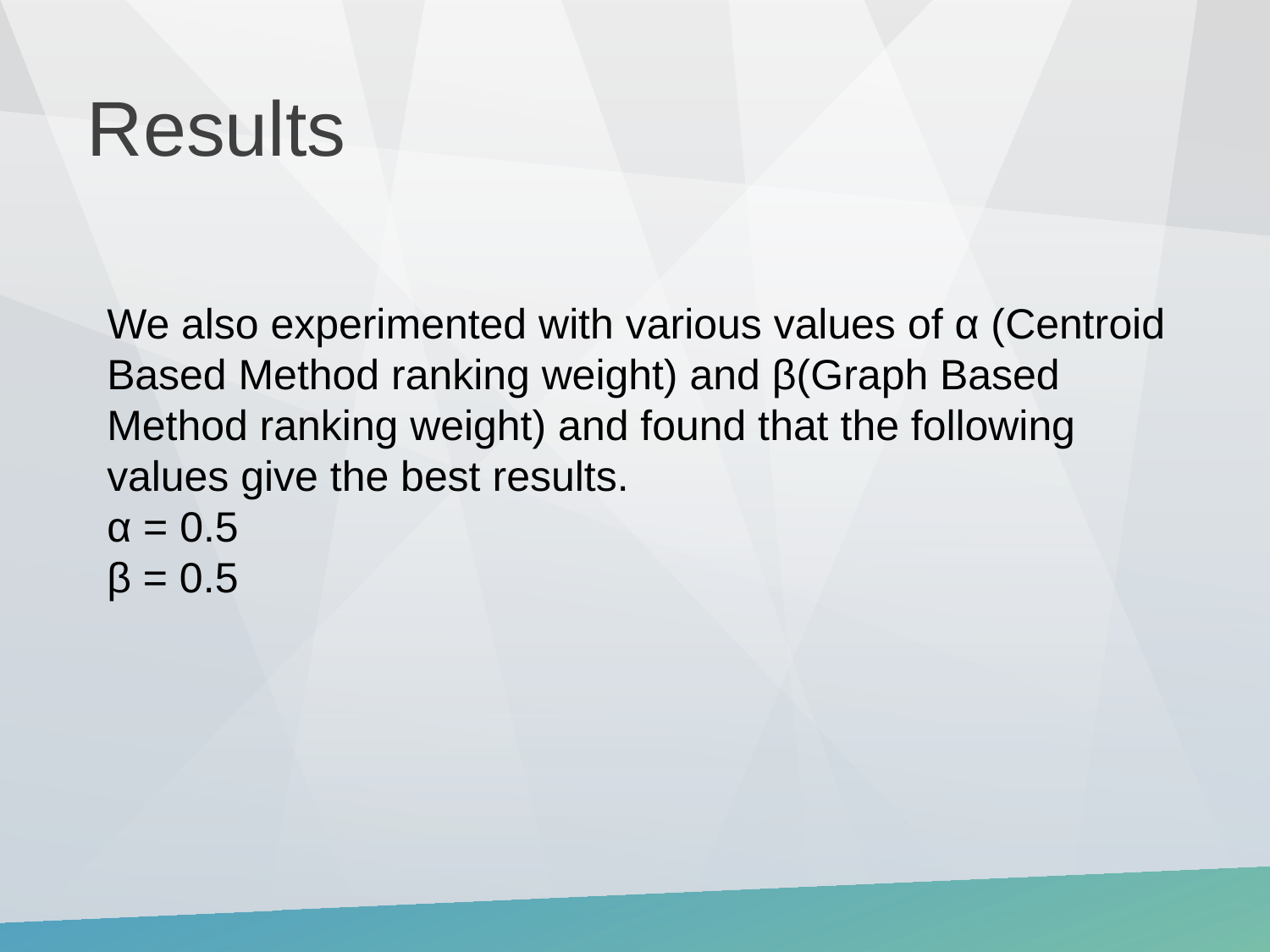

Results

We also experimented with various values of α (Centroid Based Method ranking weight) and β(Graph Based Method ranking weight) and found that the following values give the best results.
α = 0.5
β = 0.5